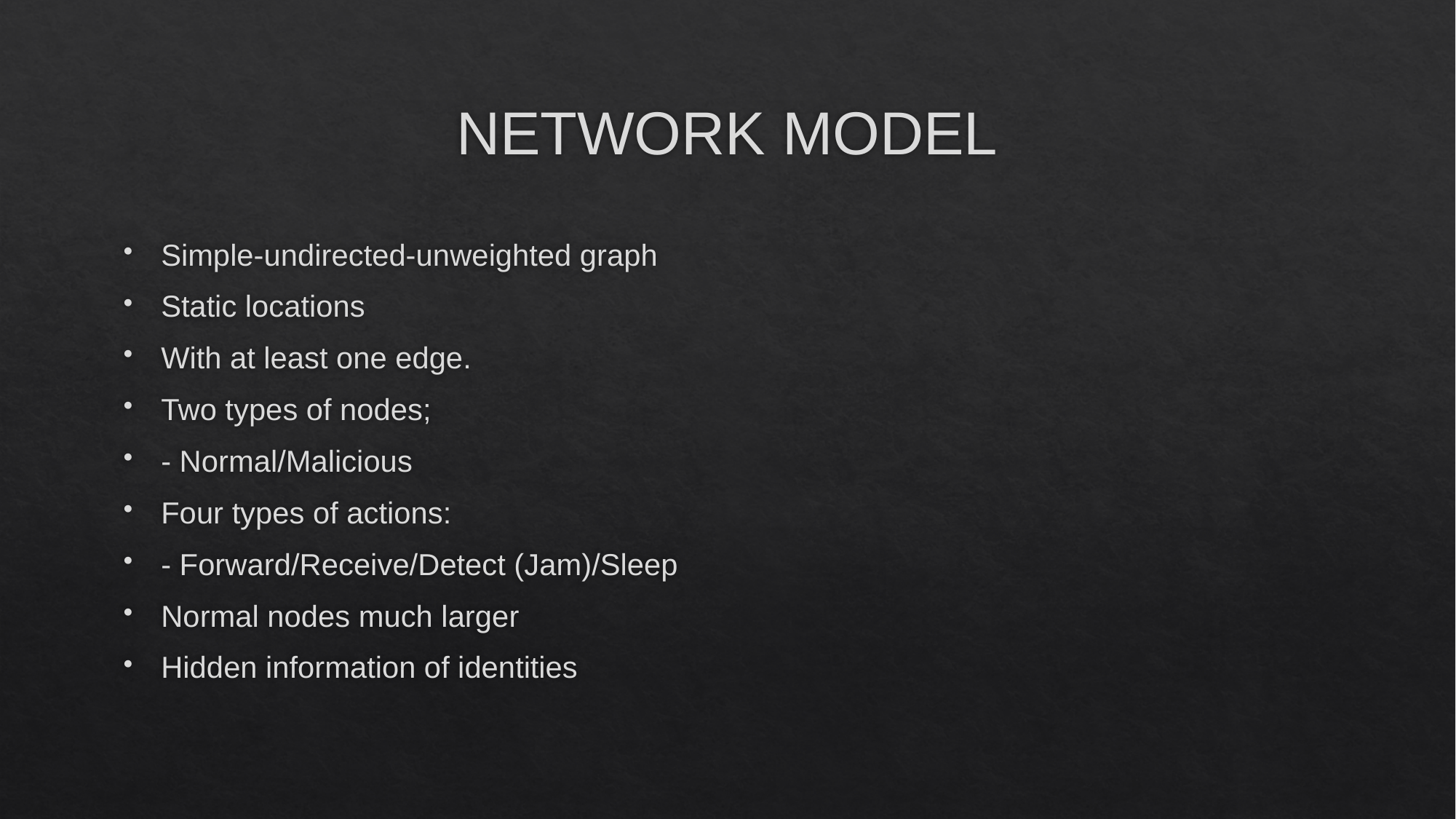

# NETWORK MODEL
Simple-undirected-unweighted graph
Static locations
With at least one edge.
Two types of nodes;
- Normal/Malicious
Four types of actions:
- Forward/Receive/Detect (Jam)/Sleep
Normal nodes much larger
Hidden information of identities